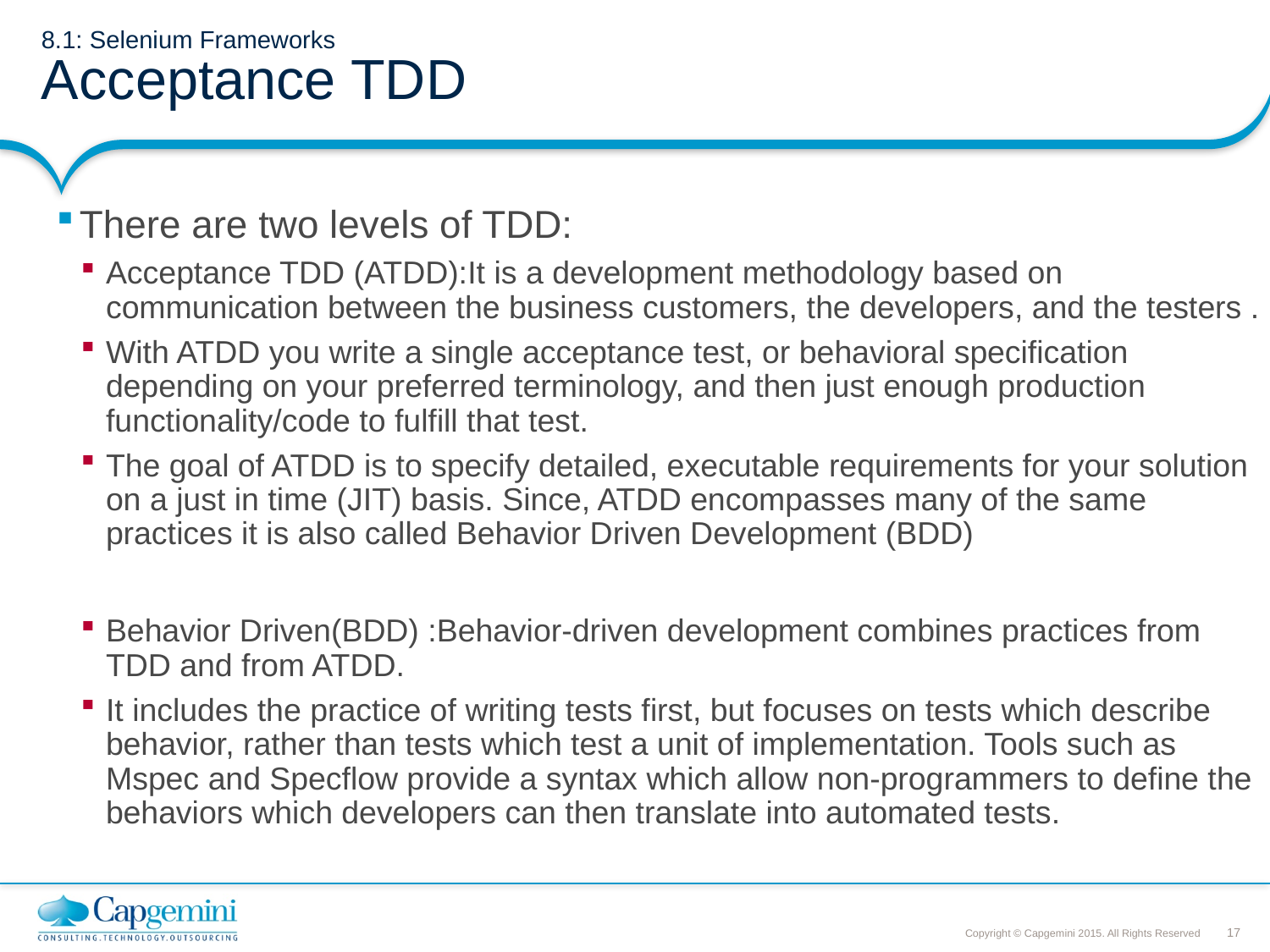

# 8.1: Selenium Frameworks Acceptance TDD
There are two levels of TDD:
Acceptance TDD (ATDD):It is a development methodology based on communication between the business customers, the developers, and the testers .
With ATDD you write a single acceptance test, or behavioral specification depending on your preferred terminology, and then just enough production functionality/code to fulfill that test.
The goal of ATDD is to specify detailed, executable requirements for your solution on a just in time (JIT) basis. Since, ATDD encompasses many of the same practices it is also called Behavior Driven Development (BDD)

Behavior Driven(BDD) :Behavior-driven development combines practices from TDD and from ATDD.
It includes the practice of writing tests first, but focuses on tests which describe behavior, rather than tests which test a unit of implementation. Tools such as Mspec and Specflow provide a syntax which allow non-programmers to define the behaviors which developers can then translate into automated tests.